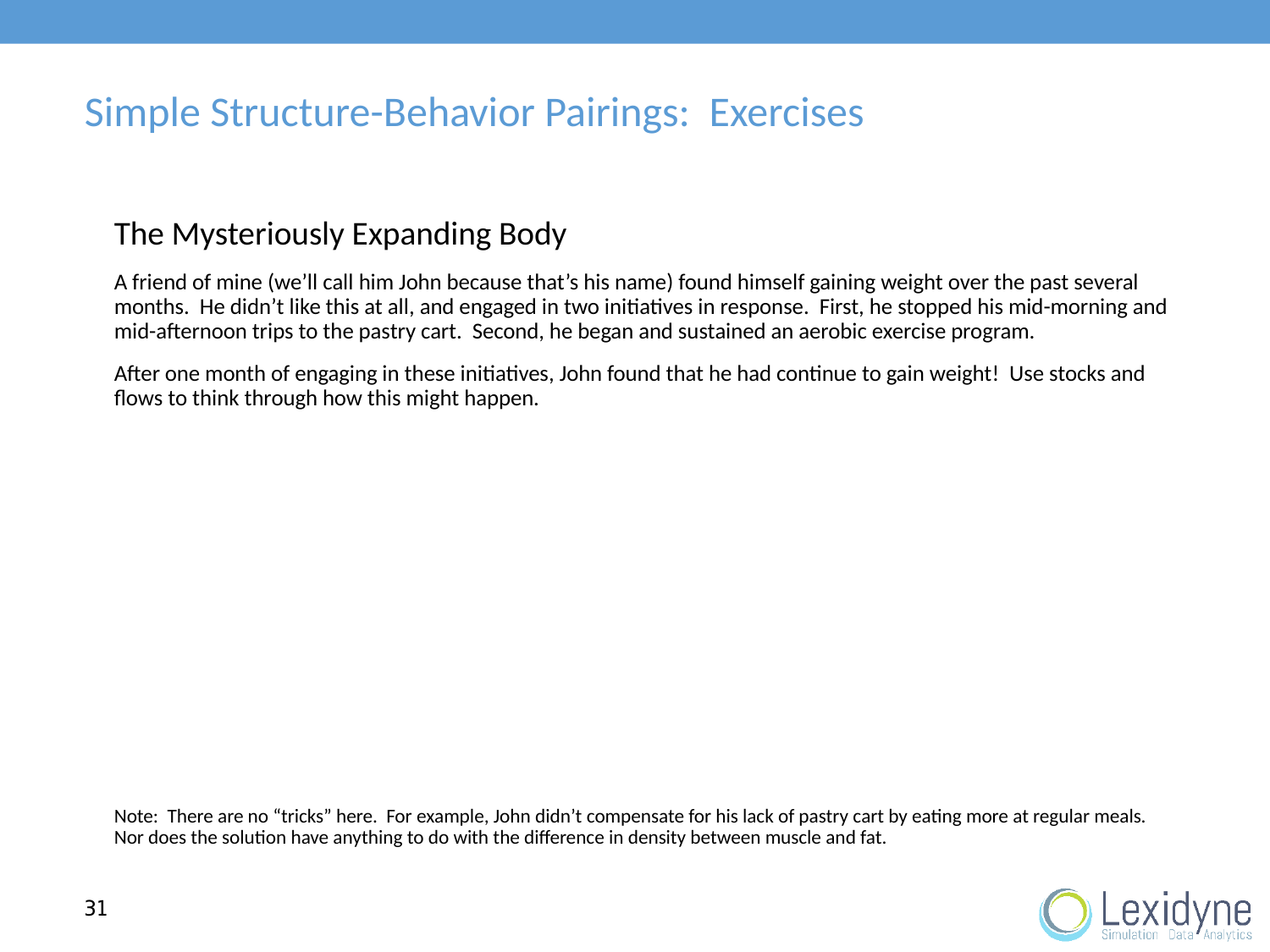

# Simple Structure-Behavior Pairings:  Exercises
	The Mysteriously Expanding Body
	A friend of mine (we’ll call him John because that’s his name) found himself gaining weight over the past several months.  He didn’t like this at all, and engaged in two initiatives in response.  First, he stopped his mid-morning and mid-afternoon trips to the pastry cart.  Second, he began and sustained an aerobic exercise program.
	After one month of engaging in these initiatives, John found that he had continue to gain weight!  Use stocks and flows to think through how this might happen.

	Note:  There are no “tricks” here.  For example, John didn’t compensate for his lack of pastry cart by eating more at regular meals.  Nor does the solution have anything to do with the difference in density between muscle and fat.
31